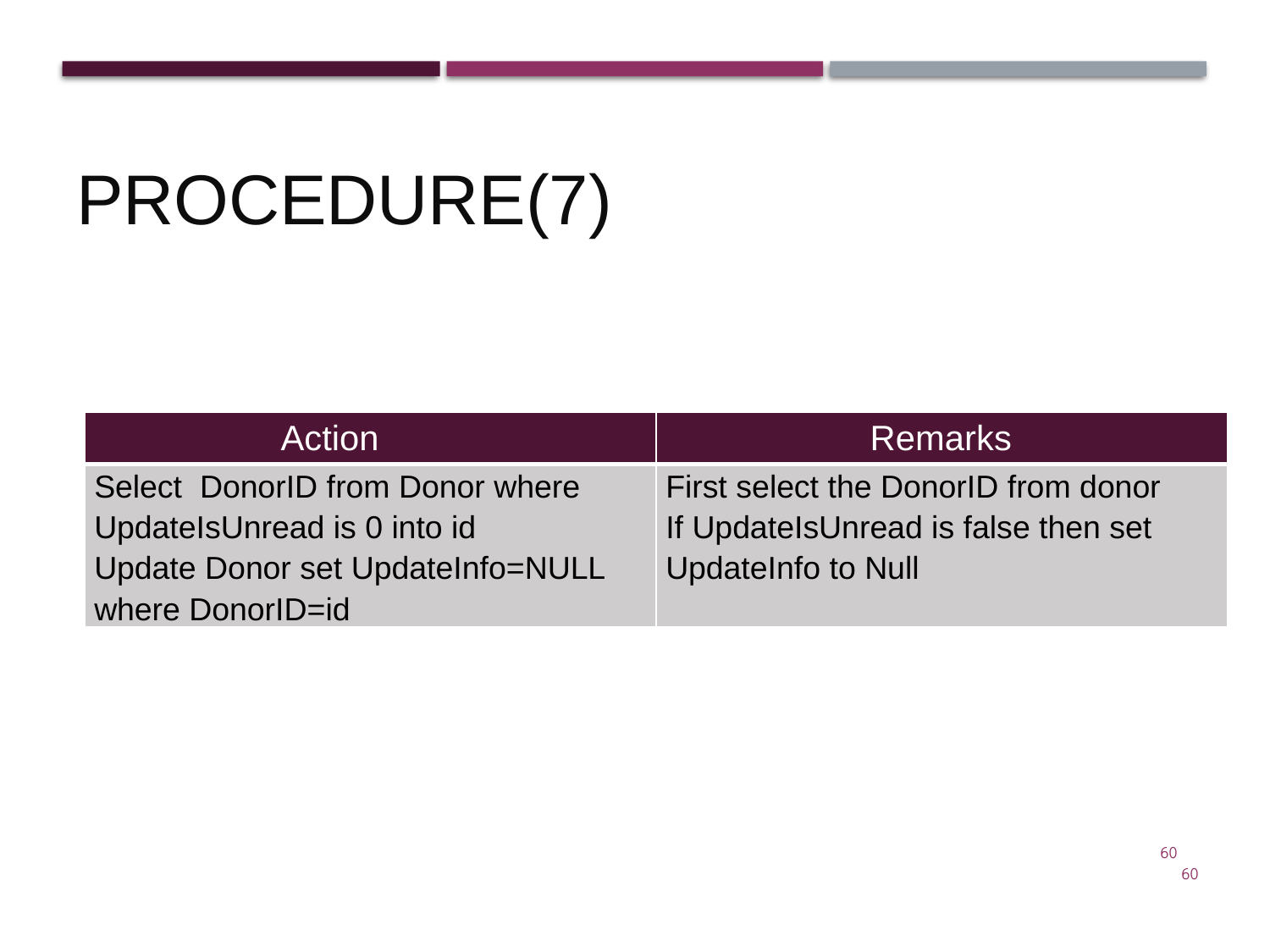

Procedure(7)
| Action | Remarks |
| --- | --- |
| Select DonorID from Donor where UpdateIsUnread is 0 into id Update Donor set UpdateInfo=NULL where DonorID=id | First select the DonorID from donor If UpdateIsUnread is false then set UpdateInfo to Null |
60
60